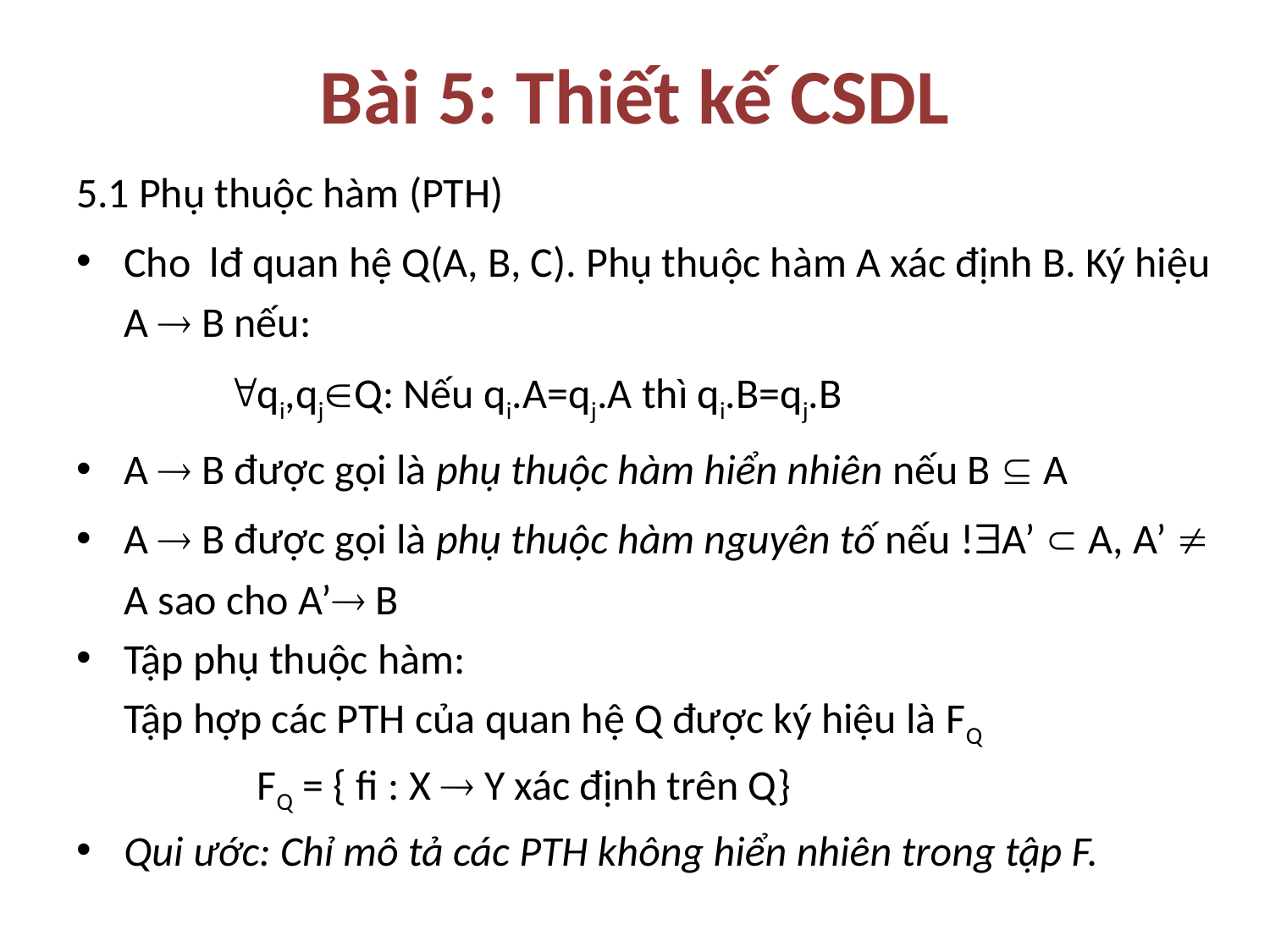

# Bài 5: Thiết kế CSDL
5.1 Phụ thuộc hàm (PTH)
Cho  lđ quan hệ Q(A, B, C). Phụ thuộc hàm A xác định B. Ký hiệu A → B nếu:
	     ∀qi,qj∈Q: Nếu qi.A=qj.A thì qi.B=qj.B
A → B được gọi là phụ thuộc hàm hiển nhiên nếu B ⊆ A
A → B được gọi là phụ thuộc hàm nguyên tố nếu !∃A’ ⊂ A, A’ ≠ A sao cho A’→ B
Tập phụ thuộc hàm:
     Tập hợp các PTH của quan hệ Q được ký hiệu là FQ
                   FQ = { fi : X → Y xác định trên Q}
Qui ước: Chỉ mô tả các PTH không hiển nhiên trong tập F.